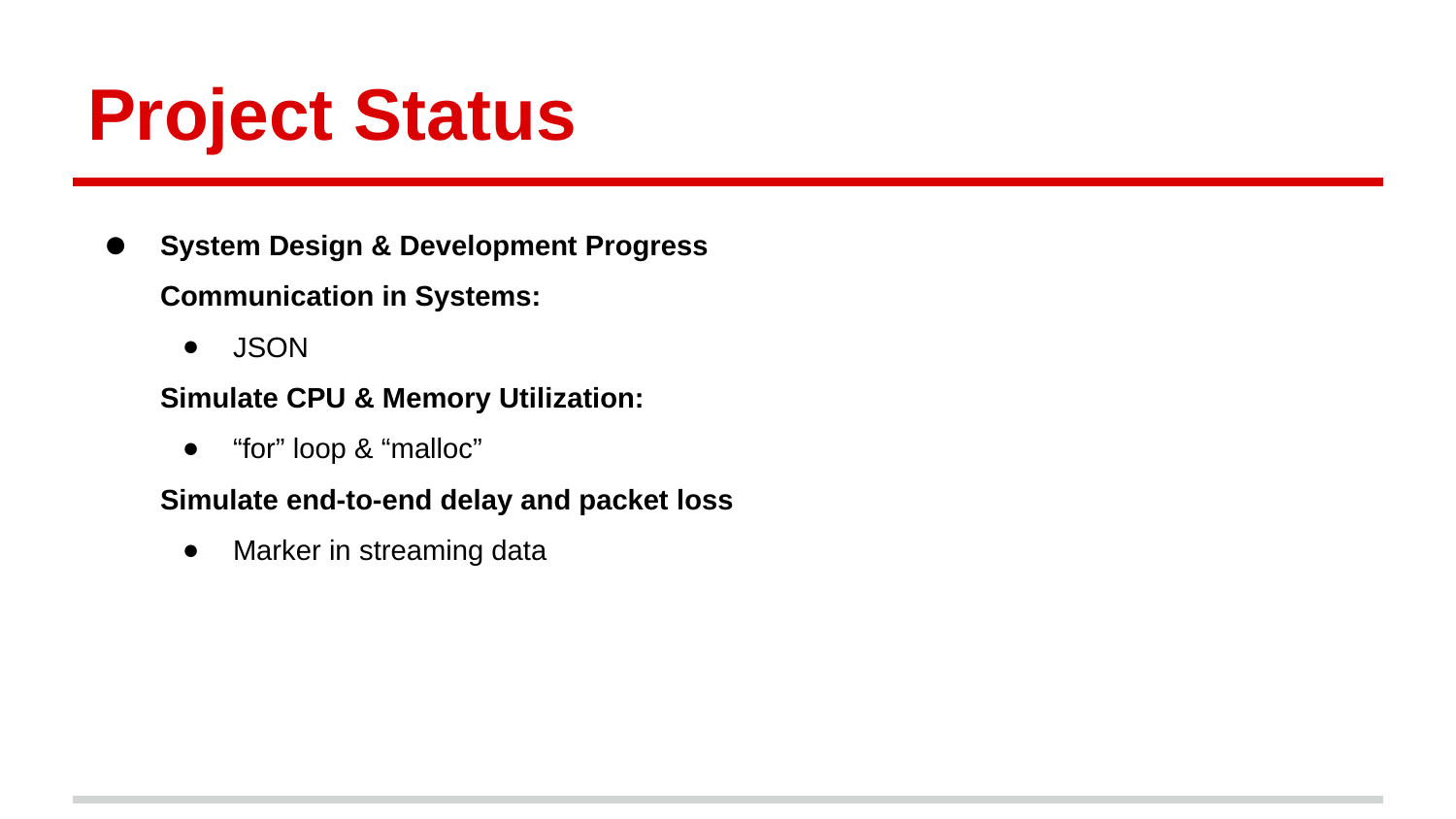

# Project Status
System Design & Development Progress
Communication in Systems:
JSON
Simulate CPU & Memory Utilization:
“for” loop & “malloc”
Simulate end-to-end delay and packet loss
Marker in streaming data